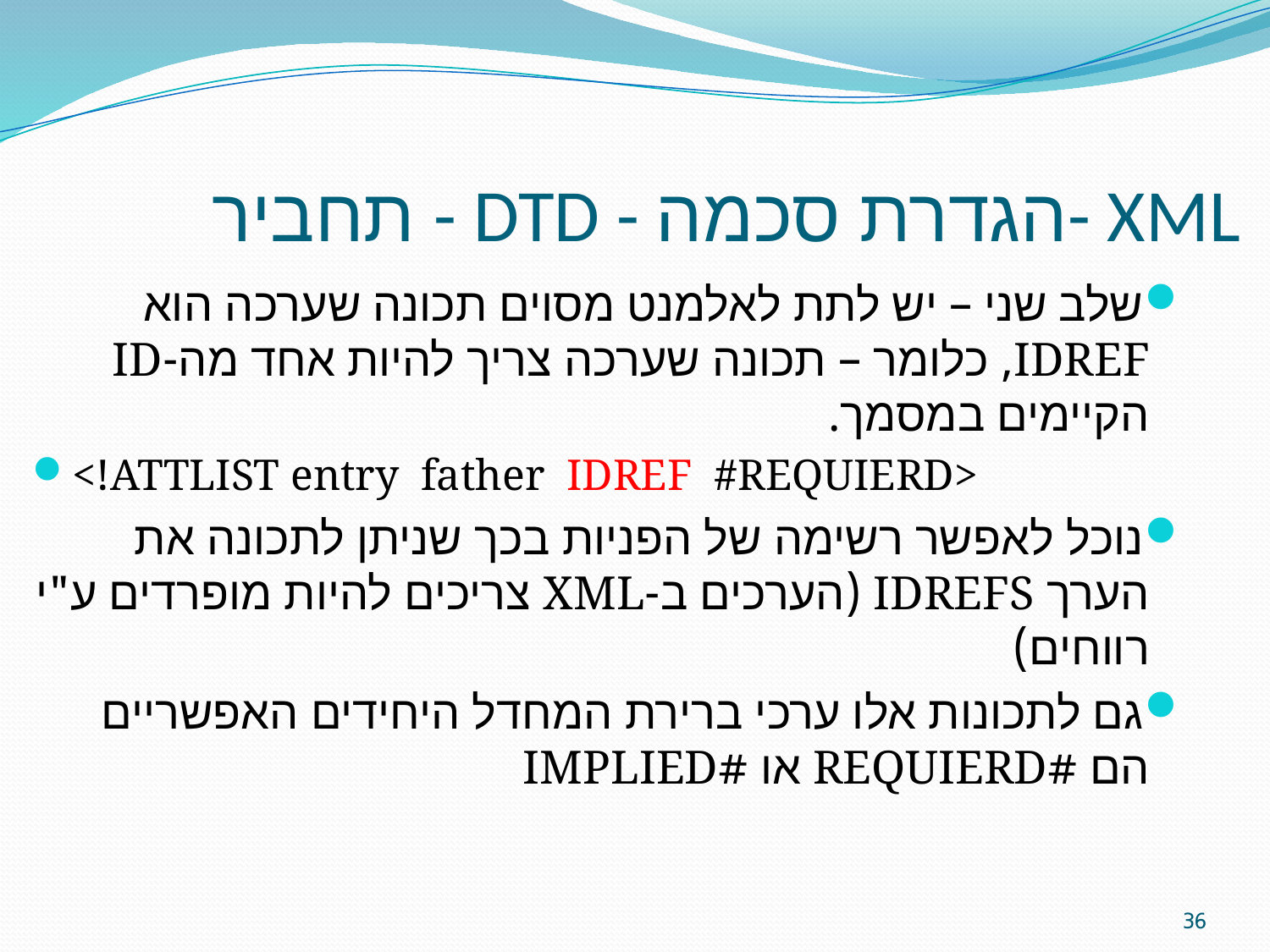

תחביר - DTD - הגדרת סכמה- XML
שלב שני – יש לתת לאלמנט מסוים תכונה שערכה הוא IDREF, כלומר – תכונה שערכה צריך להיות אחד מה-ID הקיימים במסמך.
<!ATTLIST entry  father  IDREF  #REQUIERD>
נוכל לאפשר רשימה של הפניות בכך שניתן לתכונה את הערך IDREFS (הערכים ב-XML צריכים להיות מופרדים ע"י רווחים)
גם לתכונות אלו ערכי ברירת המחדל היחידים האפשריים הם #REQUIERD או #IMPLIED
36